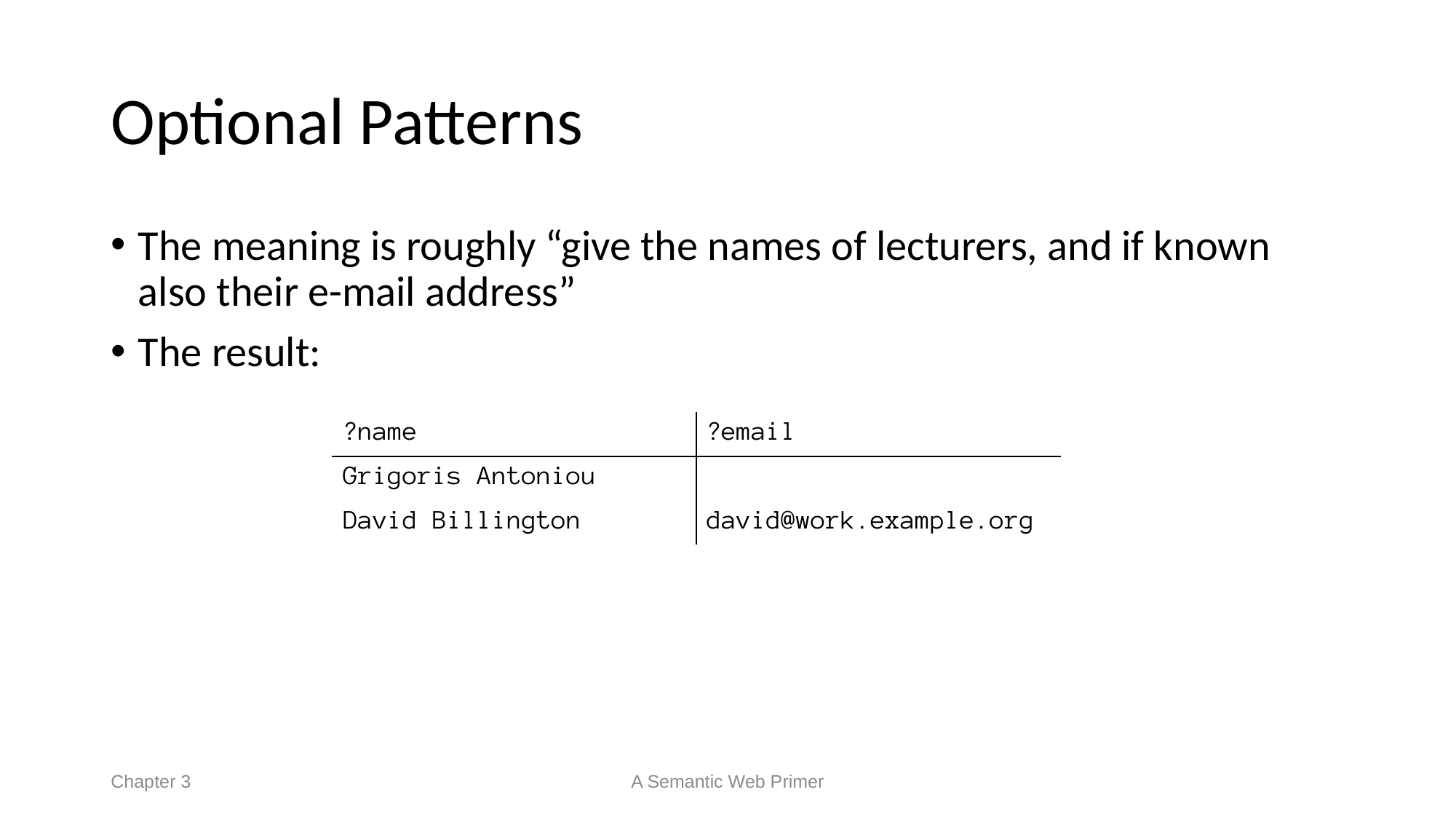

# Optional Patterns
The meaning is roughly “give the names of lecturers, and if known also their e-mail address”
The result:

| ?name | ?email |
| --- | --- |
| Grigoris Antoniou |  |
| David Billington | david@work.example.org |
Chapter 3
A Semantic Web Primer
92